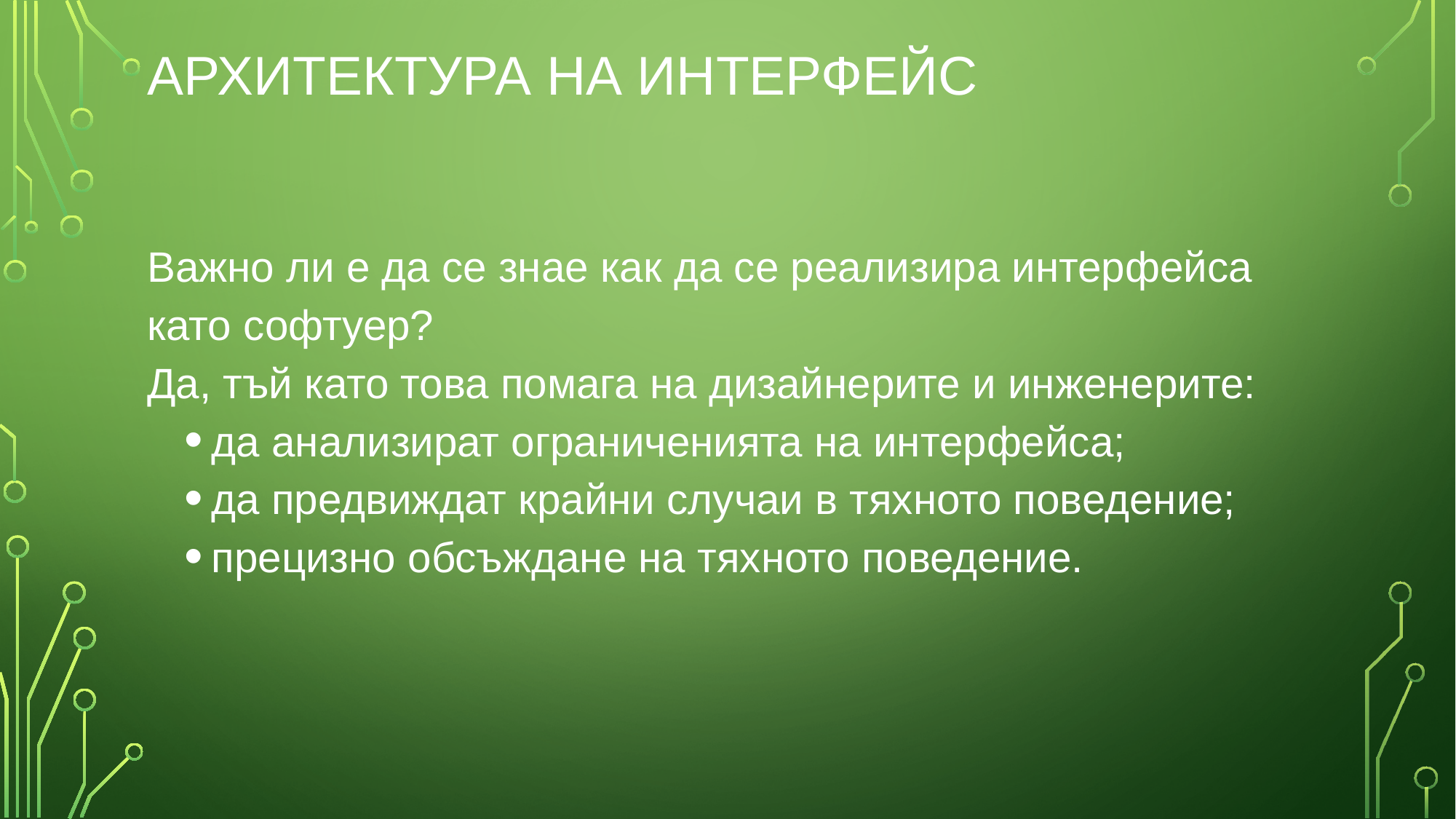

# Архитектура на интерфейс
Важно ли е да се знае как да се реализира интерфейса като софтуер?
Да, тъй като това помага на дизайнерите и инженерите:
да анализират ограниченията на интерфейса;
да предвиждат крайни случаи в тяхното поведение;
прецизно обсъждане на тяхното поведение.